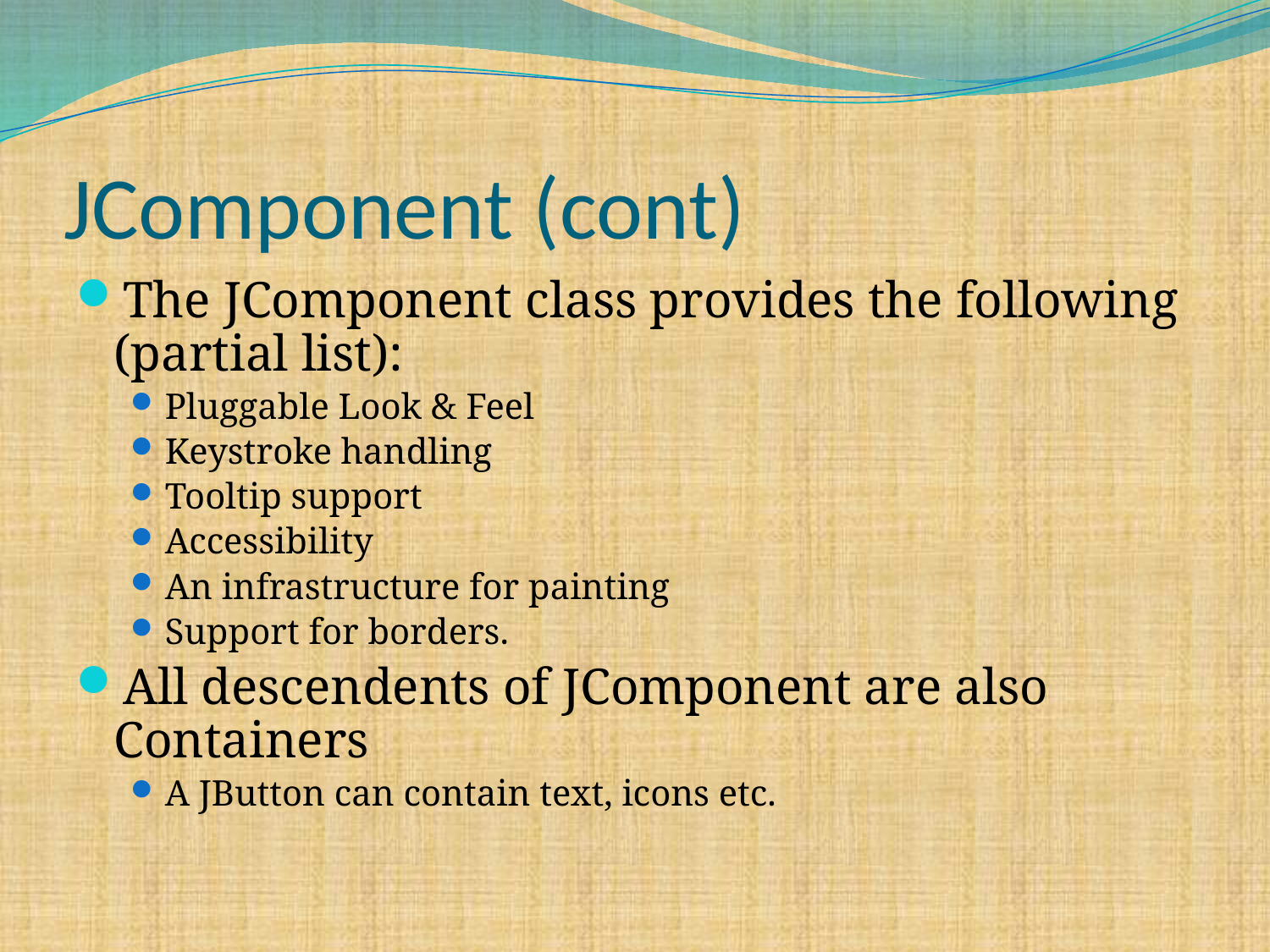

# JComponent (cont)
The JComponent class provides the following (partial list):
Pluggable Look & Feel
Keystroke handling
Tooltip support
Accessibility
An infrastructure for painting
Support for borders.
All descendents of JComponent are also Containers
A JButton can contain text, icons etc.